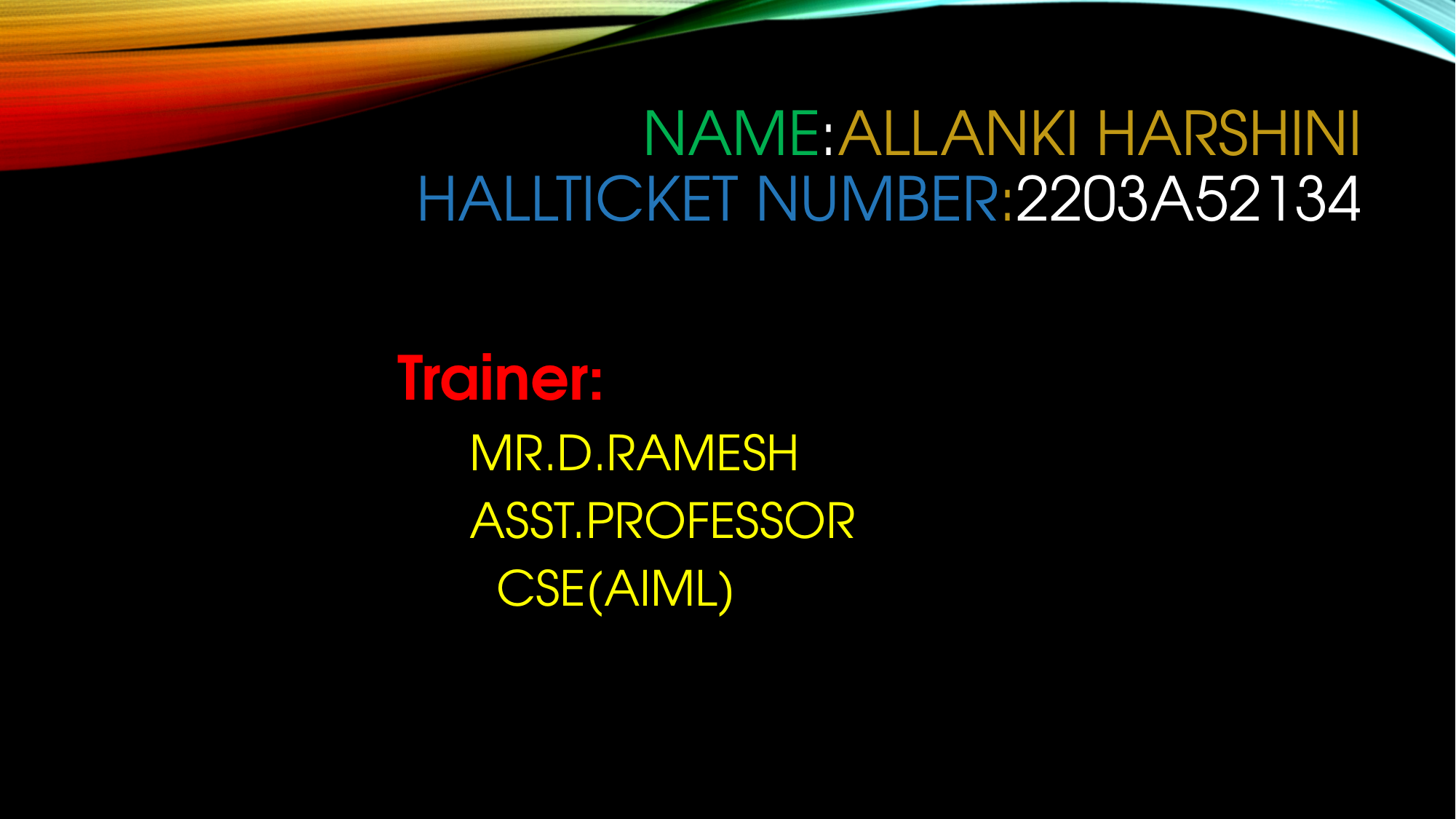

# Name:allanki Harshini hallticket number:2203a52134

                  Trainer:
                            MR.D.RAMESH
                            ASST.PROFESSOR
                              CSE(AIML)